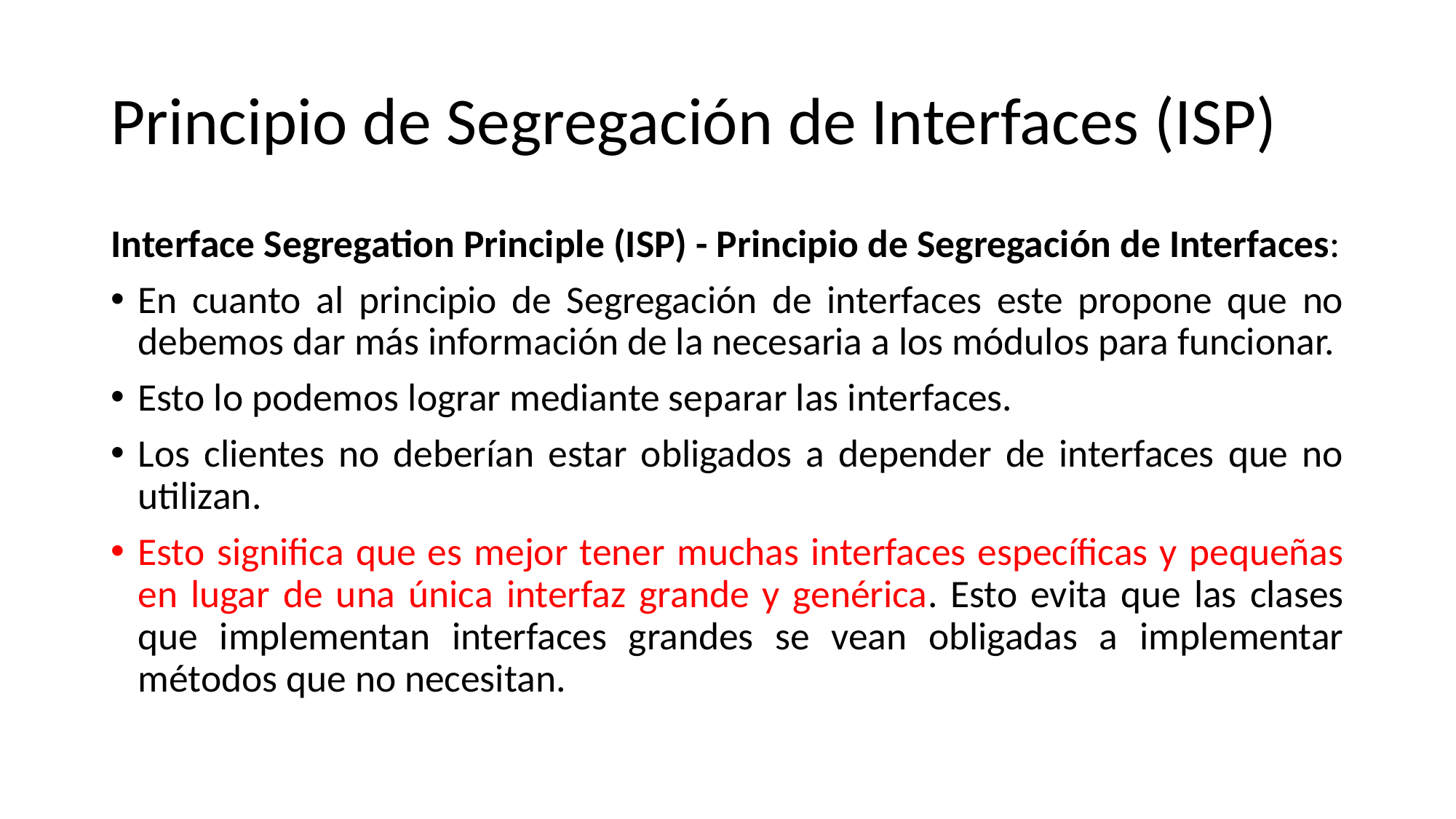

# Principio de Segregación de Interfaces (ISP)
Interface Segregation Principle (ISP) - Principio de Segregación de Interfaces:
En cuanto al principio de Segregación de interfaces este propone que no debemos dar más información de la necesaria a los módulos para funcionar.
Esto lo podemos lograr mediante separar las interfaces.
Los clientes no deberían estar obligados a depender de interfaces que no utilizan.
Esto significa que es mejor tener muchas interfaces específicas y pequeñas en lugar de una única interfaz grande y genérica. Esto evita que las clases que implementan interfaces grandes se vean obligadas a implementar métodos que no necesitan.